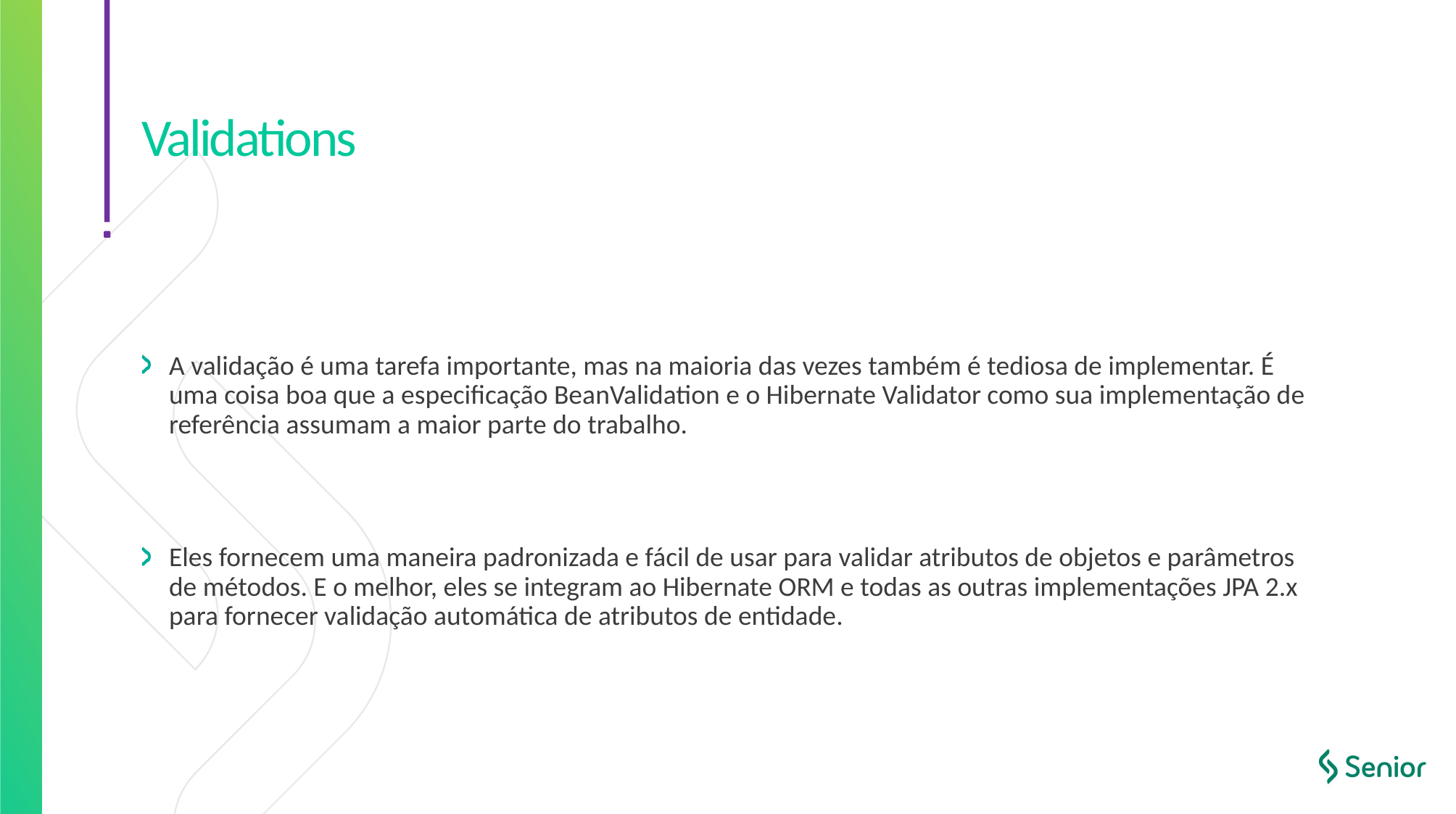

# Validations

A validação é uma tarefa importante, mas na maioria das vezes também é tediosa de implementar. É uma coisa boa que a especificação BeanValidation e o Hibernate Validator como sua implementação de referência assumam a maior parte do trabalho.

Eles fornecem uma maneira padronizada e fácil de usar para validar atributos de objetos e parâmetros de métodos. E o melhor, eles se integram ao Hibernate ORM e todas as outras implementações JPA 2.x para fornecer validação automática de atributos de entidade.